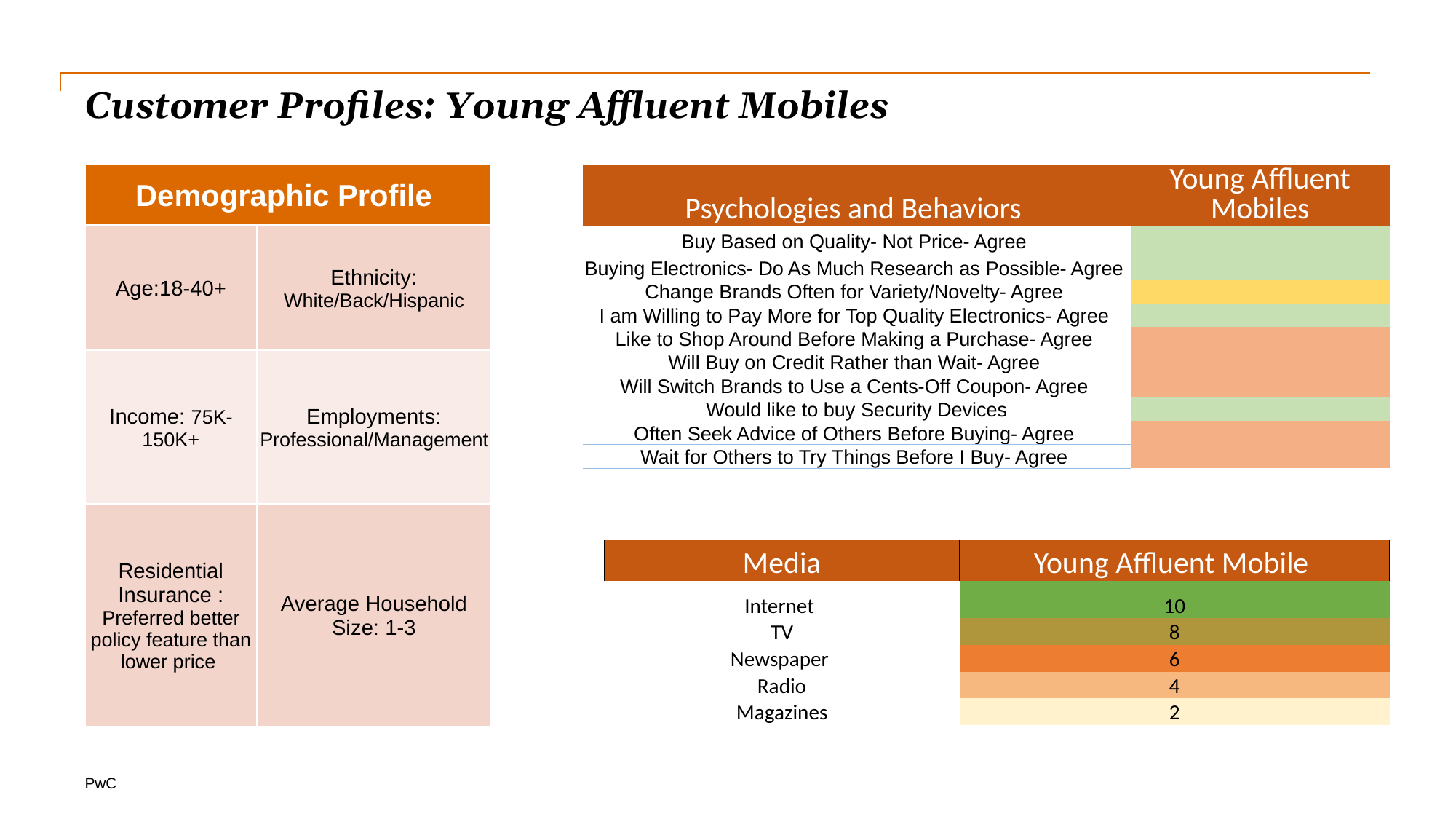

# Customer Profiles: Young Affluent Mobiles
| Demographic Profile |  |
| --- | --- |
| Age:18-40+ | Ethnicity: White/Back/Hispanic |
| Income: 75K-150K+ | Employments: Professional/Management |
| Residential Insurance : Preferred better policy feature than lower price | Average Household Size: 1-3 |
| Psychologies and Behaviors | Young Affluent Mobiles |
| --- | --- |
| Buy Based on Quality- Not Price- Agree |  |
| Buying Electronics- Do As Much Research as Possible- Agree |  |
| Change Brands Often for Variety/Novelty- Agree |  |
| I am Willing to Pay More for Top Quality Electronics- Agree |  |
| Like to Shop Around Before Making a Purchase- Agree |  |
| Will Buy on Credit Rather than Wait- Agree |  |
| Will Switch Brands to Use a Cents-Off Coupon- Agree |  |
| Would like to buy Security Devices |  |
| Often Seek Advice of Others Before Buying- Agree |  |
| Wait for Others to Try Things Before I Buy- Agree |  |
| Media | Young Affluent Mobile |
| --- | --- |
| Internet | 10 |
| TV | 8 |
| Newspaper | 6 |
| Radio | 4 |
| Magazines | 2 |